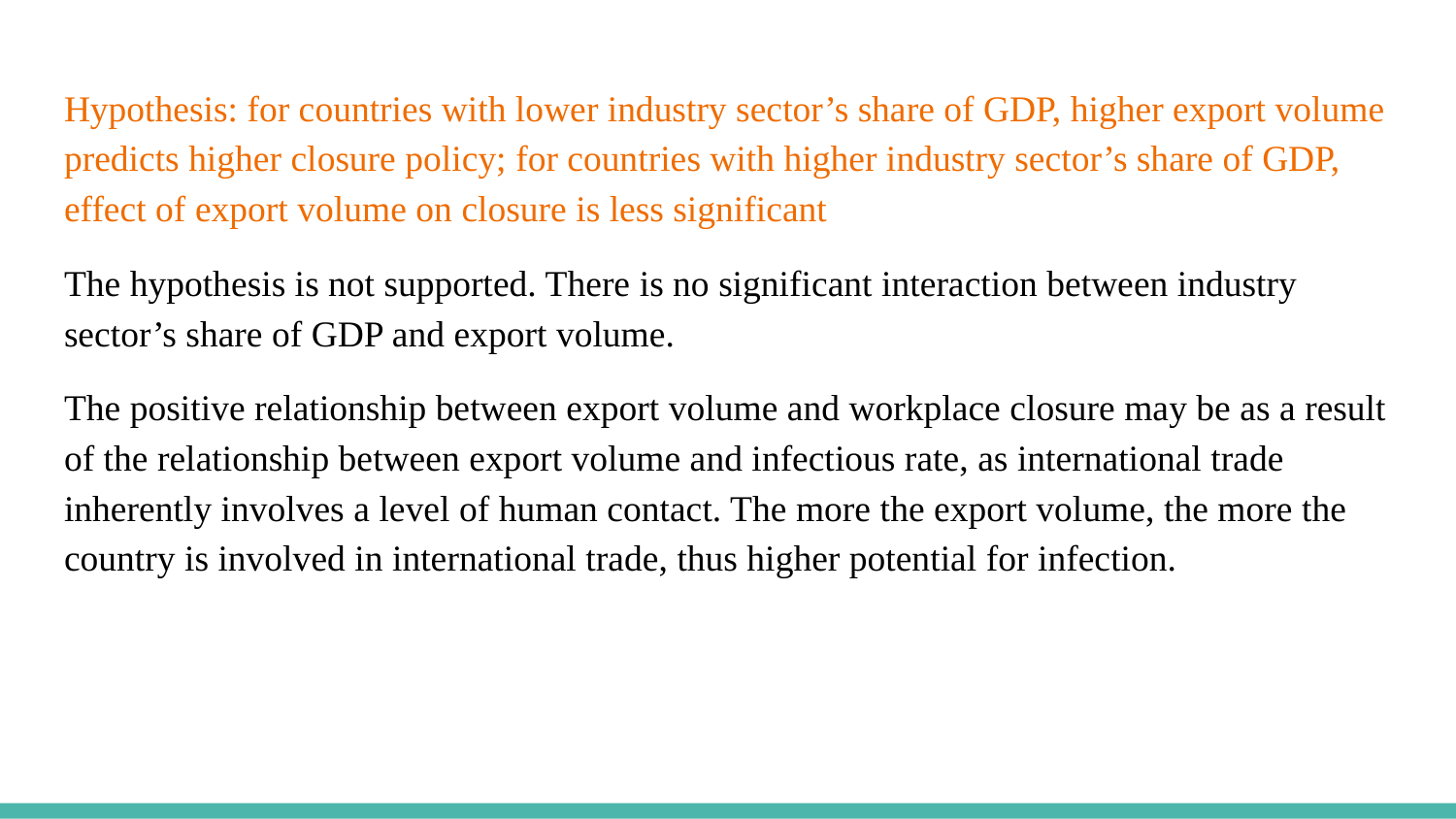

Hypothesis: for countries with lower industry sector’s share of GDP, higher export volume predicts higher closure policy; for countries with higher industry sector’s share of GDP, effect of export volume on closure is less significant
The hypothesis is not supported. There is no significant interaction between industry sector’s share of GDP and export volume.
The positive relationship between export volume and workplace closure may be as a result of the relationship between export volume and infectious rate, as international trade inherently involves a level of human contact. The more the export volume, the more the country is involved in international trade, thus higher potential for infection.